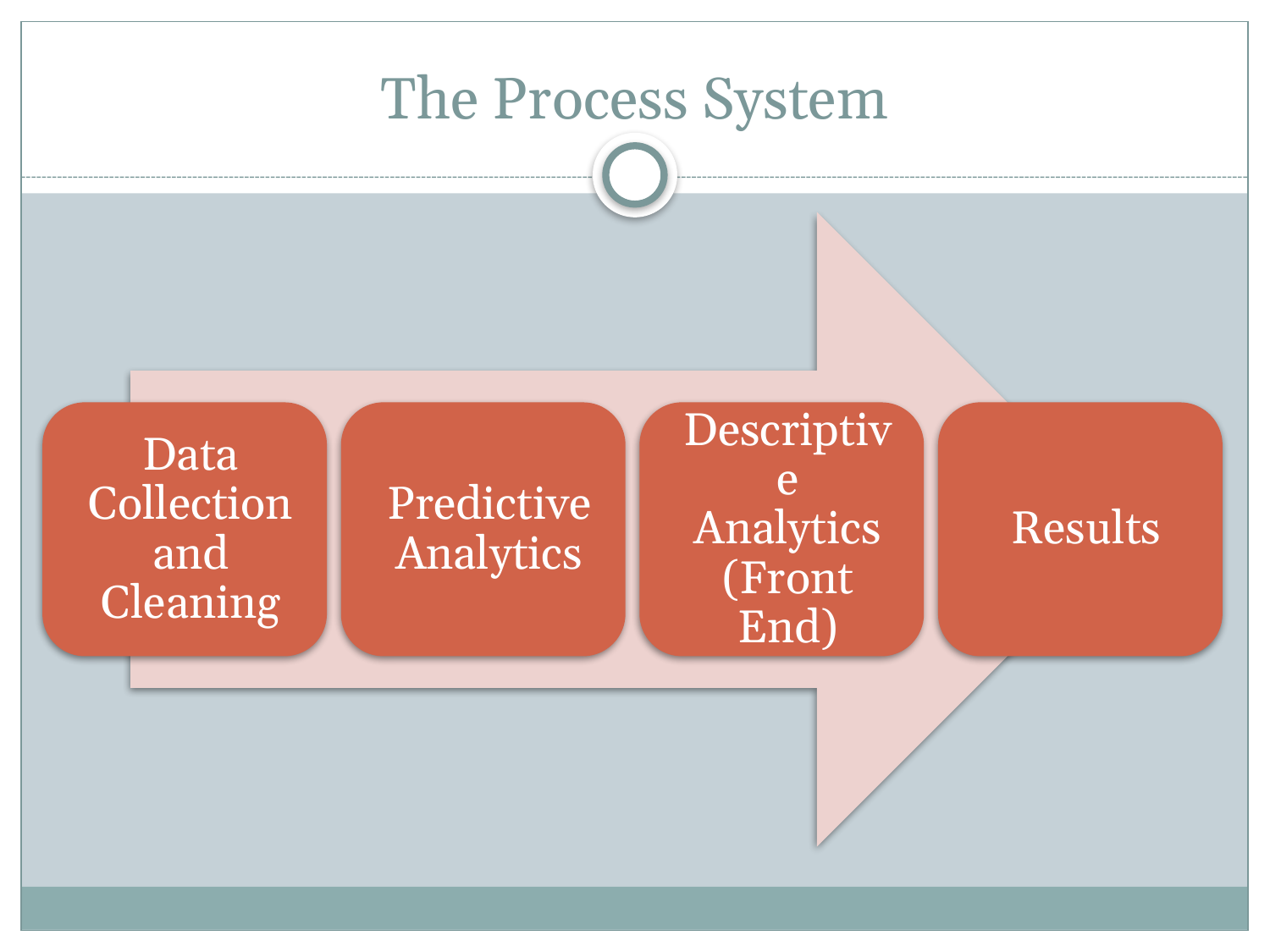

# The Process System
Data Collection and Cleaning
Predictive Analytics
Descriptive Analytics (Front End)
Results